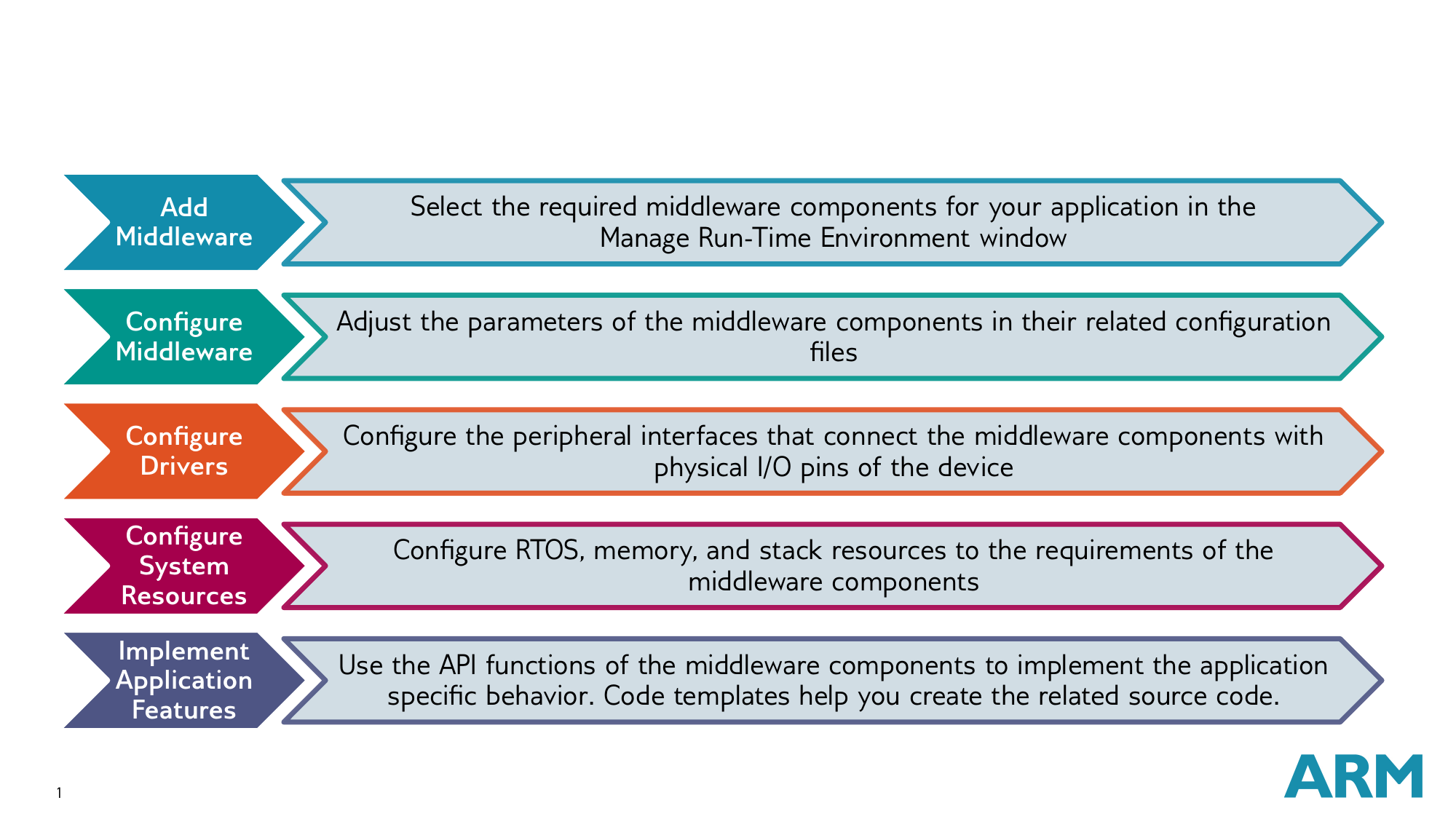

#
Add Middleware
Select the required middleware components for your application in the
Manage Run-Time Environment window
Configure Middleware
Adjust the parameters of the middleware components in their related configuration files
Configure Drivers
Configure the peripheral interfaces that connect the middleware components with physical I/O pins of the device
Configure System Resources
Configure RTOS, memory, and stack resources to the requirements of the middleware components
Implement Application Features
Use the API functions of the middleware components to implement the application specific behavior. Code templates help you create the related source code.